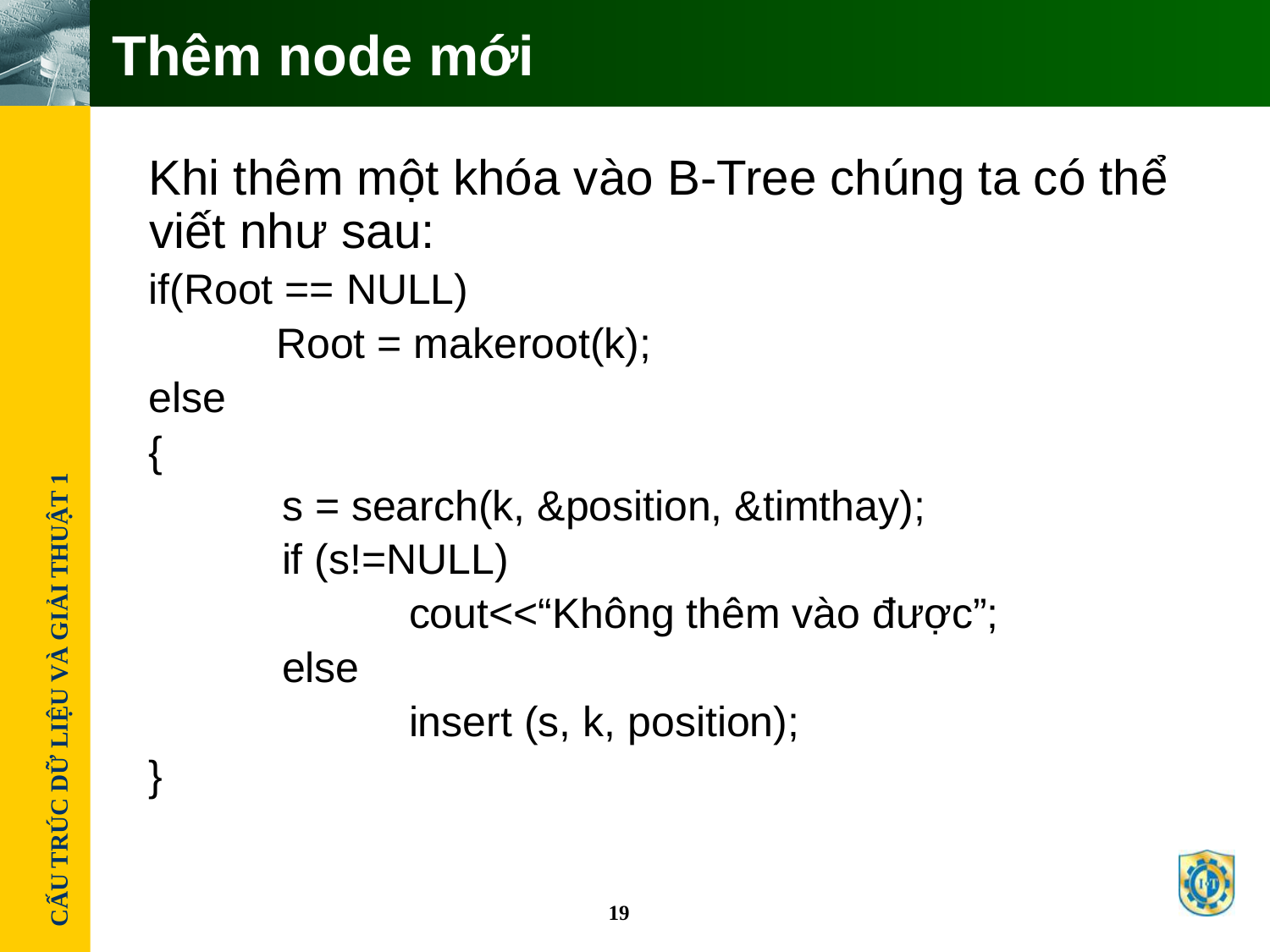

# Thêm node mới
Khi thêm một khóa vào B-Tree chúng ta có thể viết như sau:
if(Root == NULL)
		Root = makeroot(k);
else
{
	s = search(k, &position, &timthay);
	if (s!=NULL)
		cout<<“Không thêm vào được”;
	else
		insert (s, k, position);
}